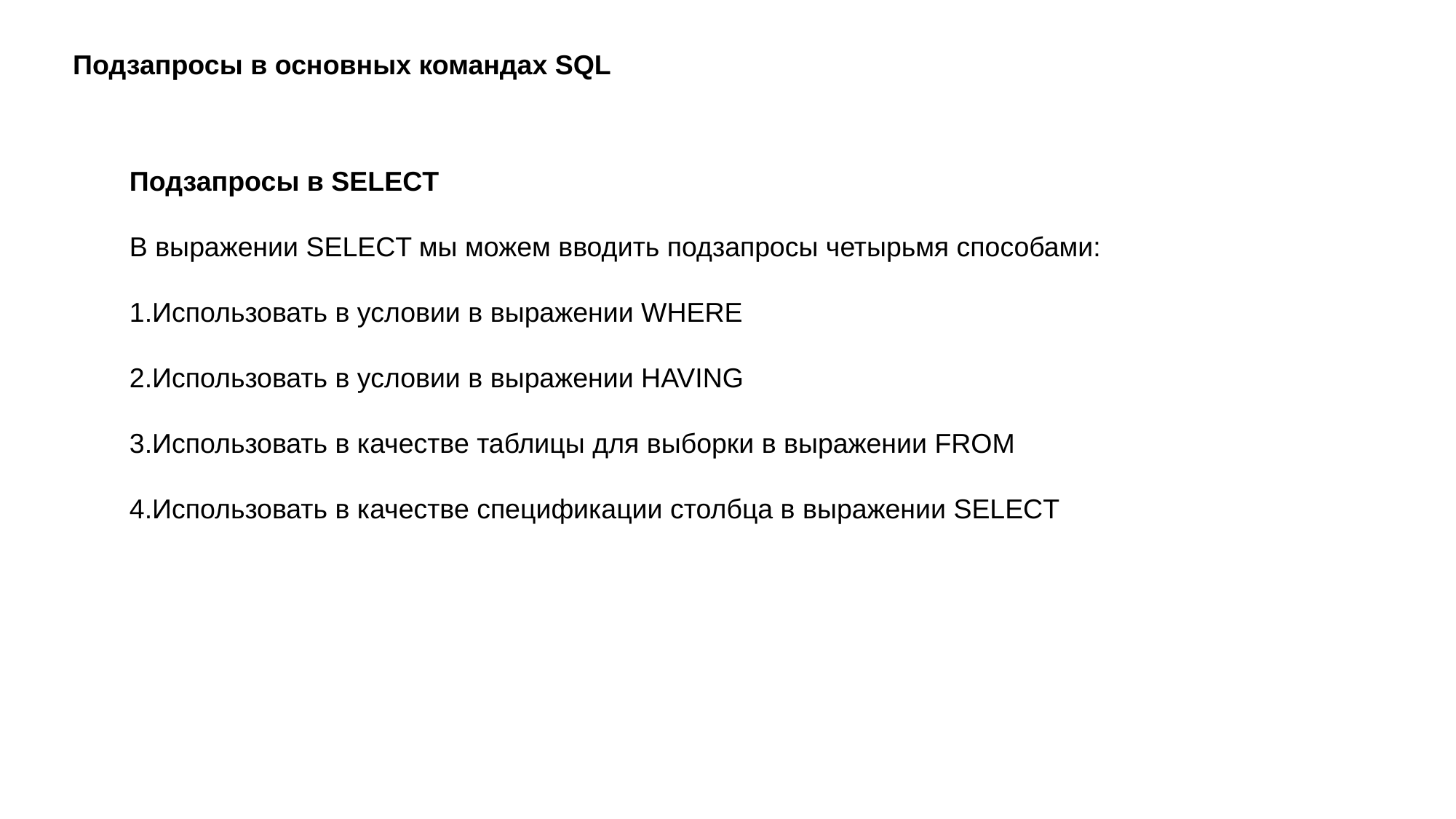

Подзапросы в основных командах SQL
Подзапросы в SELECT
В выражении SELECT мы можем вводить подзапросы четырьмя способами:
Использовать в условии в выражении WHERE
Использовать в условии в выражении HAVING
Использовать в качестве таблицы для выборки в выражении FROM
Использовать в качестве спецификации столбца в выражении SELECT